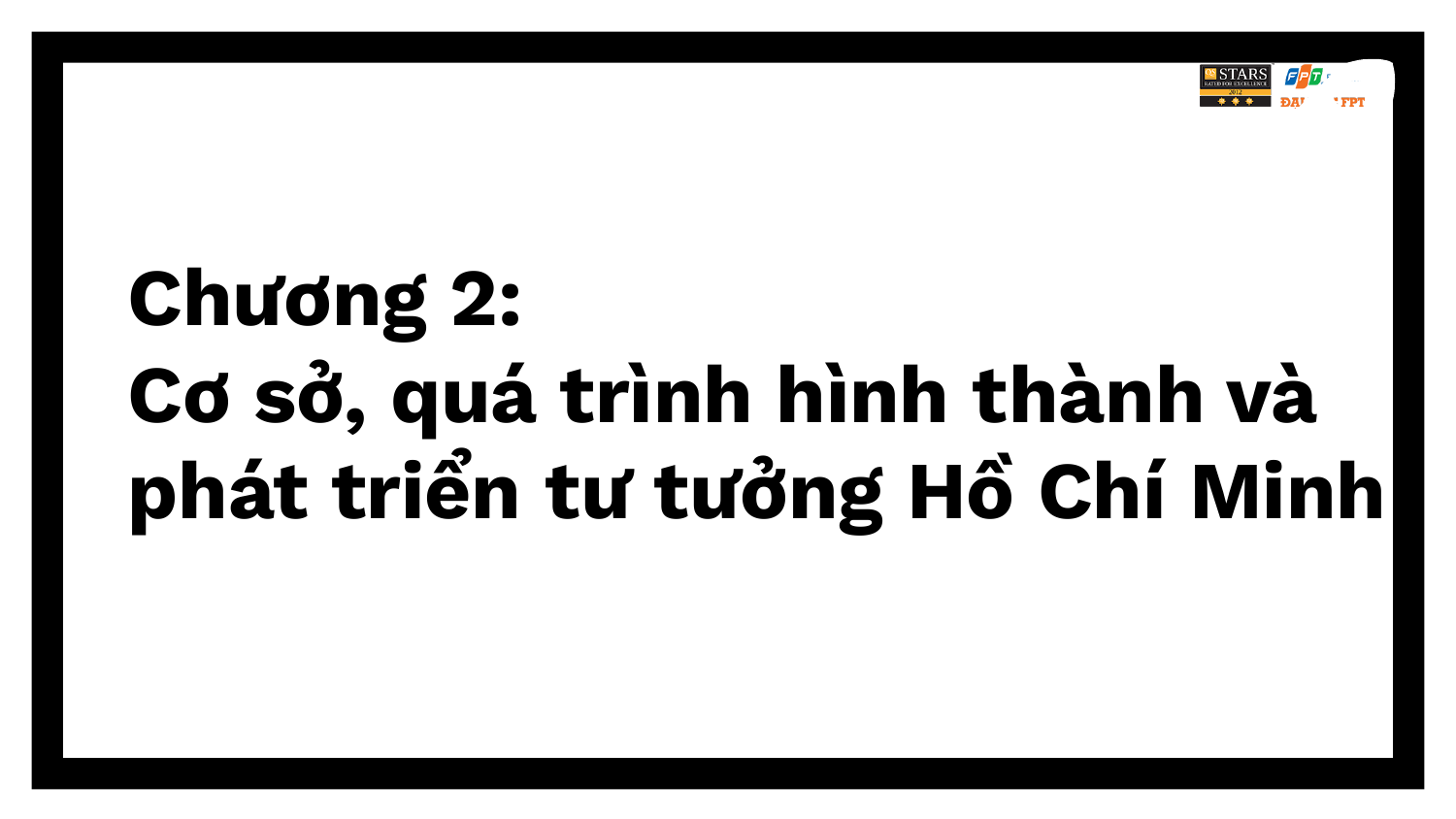

# Chương 2: Cơ sở, quá trình hình thành và phát triển tư tưởng Hồ Chí Minh